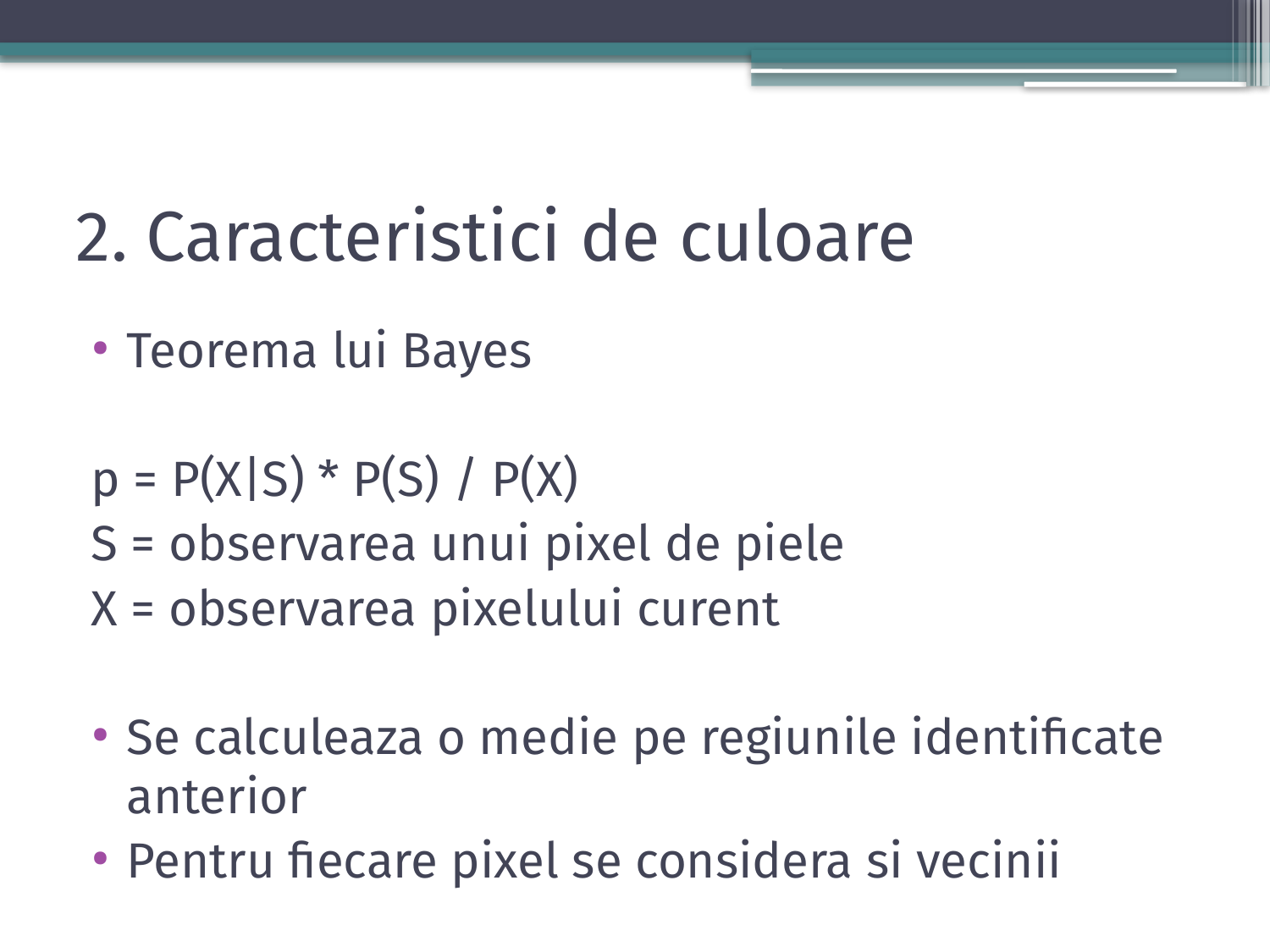

# 2. Caracteristici de culoare
Teorema lui Bayes

p = P(X|S) * P(S) / P(X)
S = observarea unui pixel de piele
X = observarea pixelului curent

Se calculeaza o medie pe regiunile identificate anterior
Pentru fiecare pixel se considera si vecinii